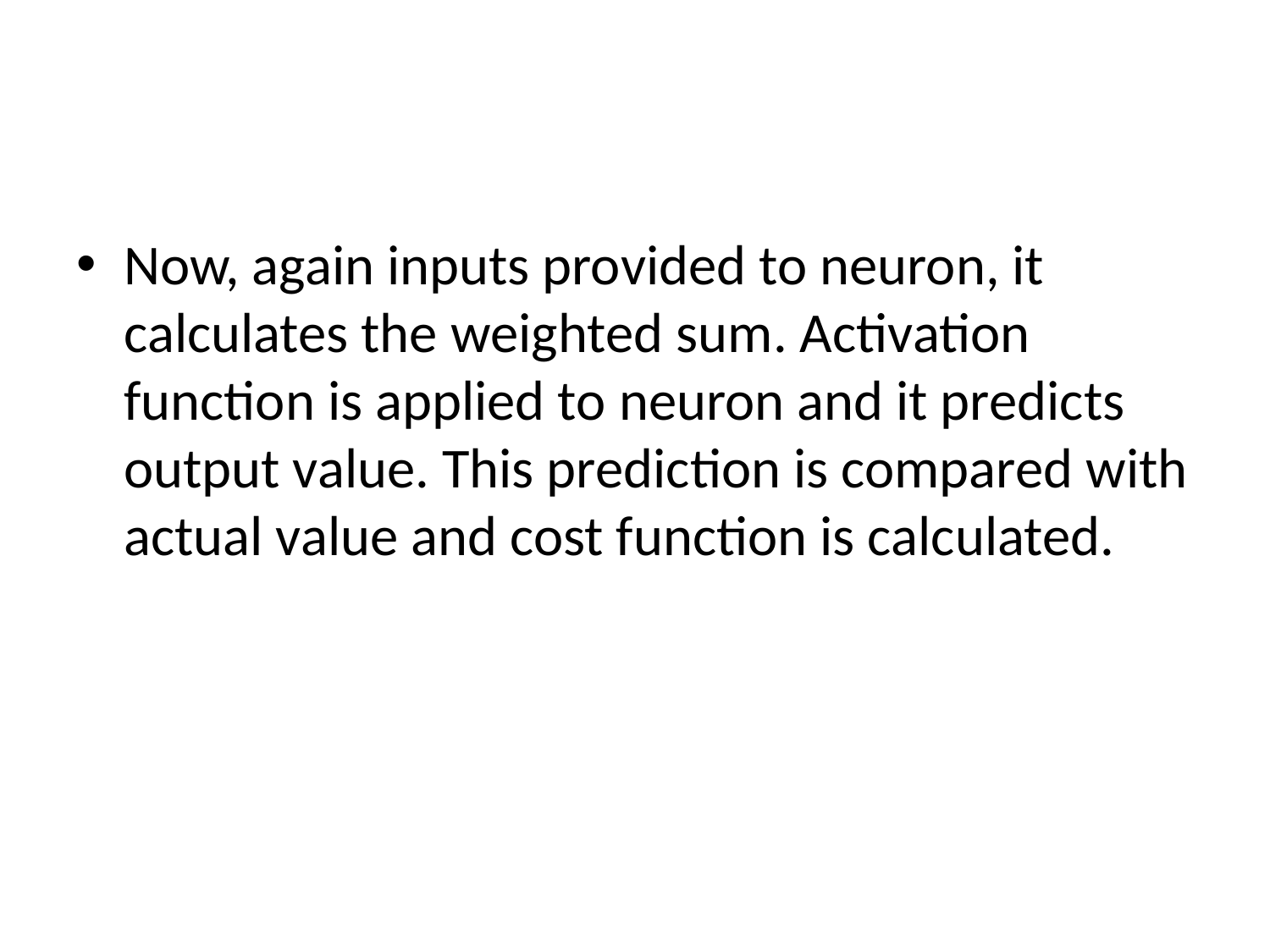

#
Now, again inputs provided to neuron, it calculates the weighted sum. Activation function is applied to neuron and it predicts output value. This prediction is compared with actual value and cost function is calculated.